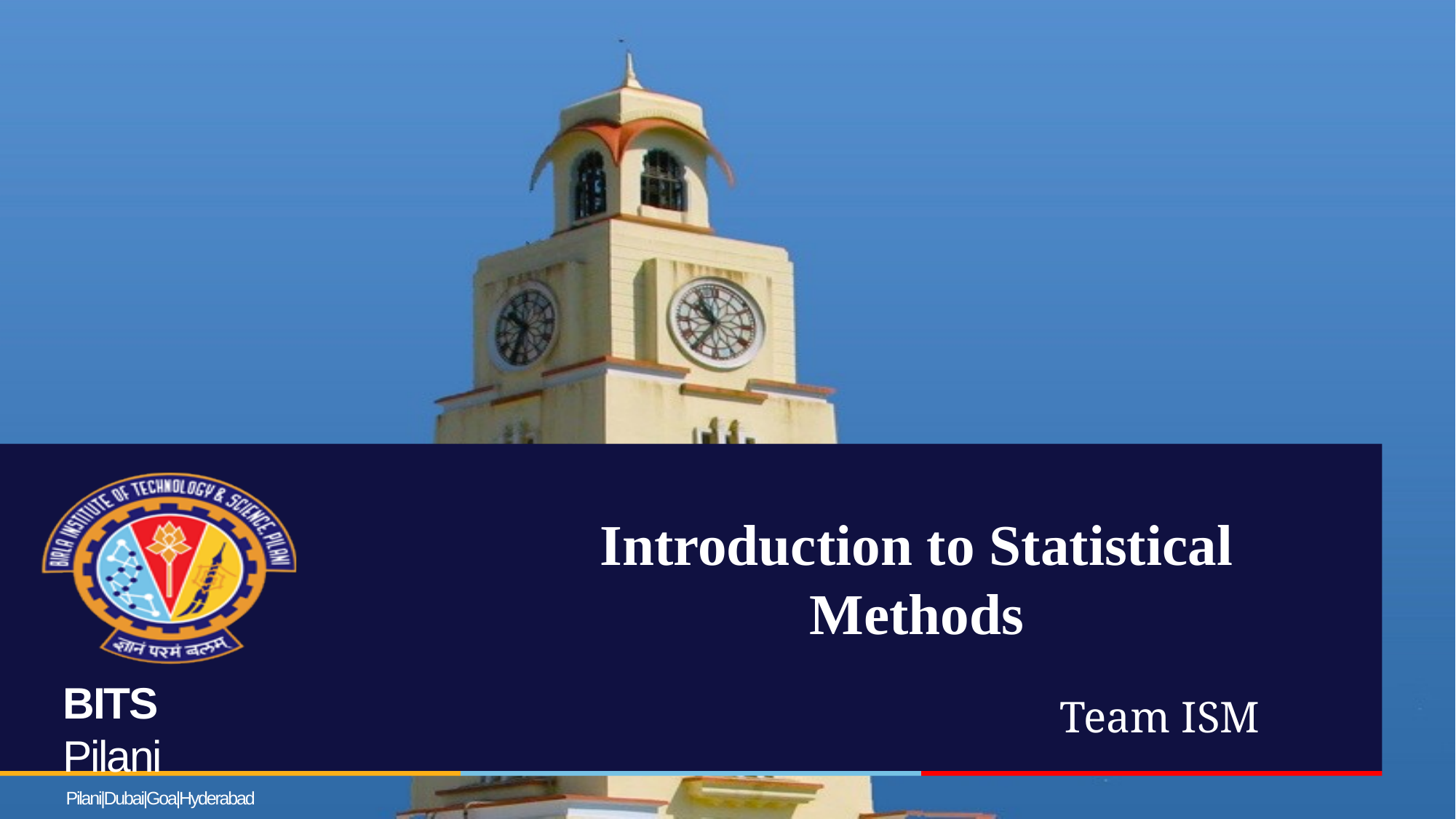

Introduction to Statistical Methods
BITS Pilani
Pilani|Dubai|Goa|Hyderabad
Team ISM

Slide 1 of 275 |	Prof.Gangaboraiah PhD (Stats)	Former Professor of Statistics |	KIMS, B’lore